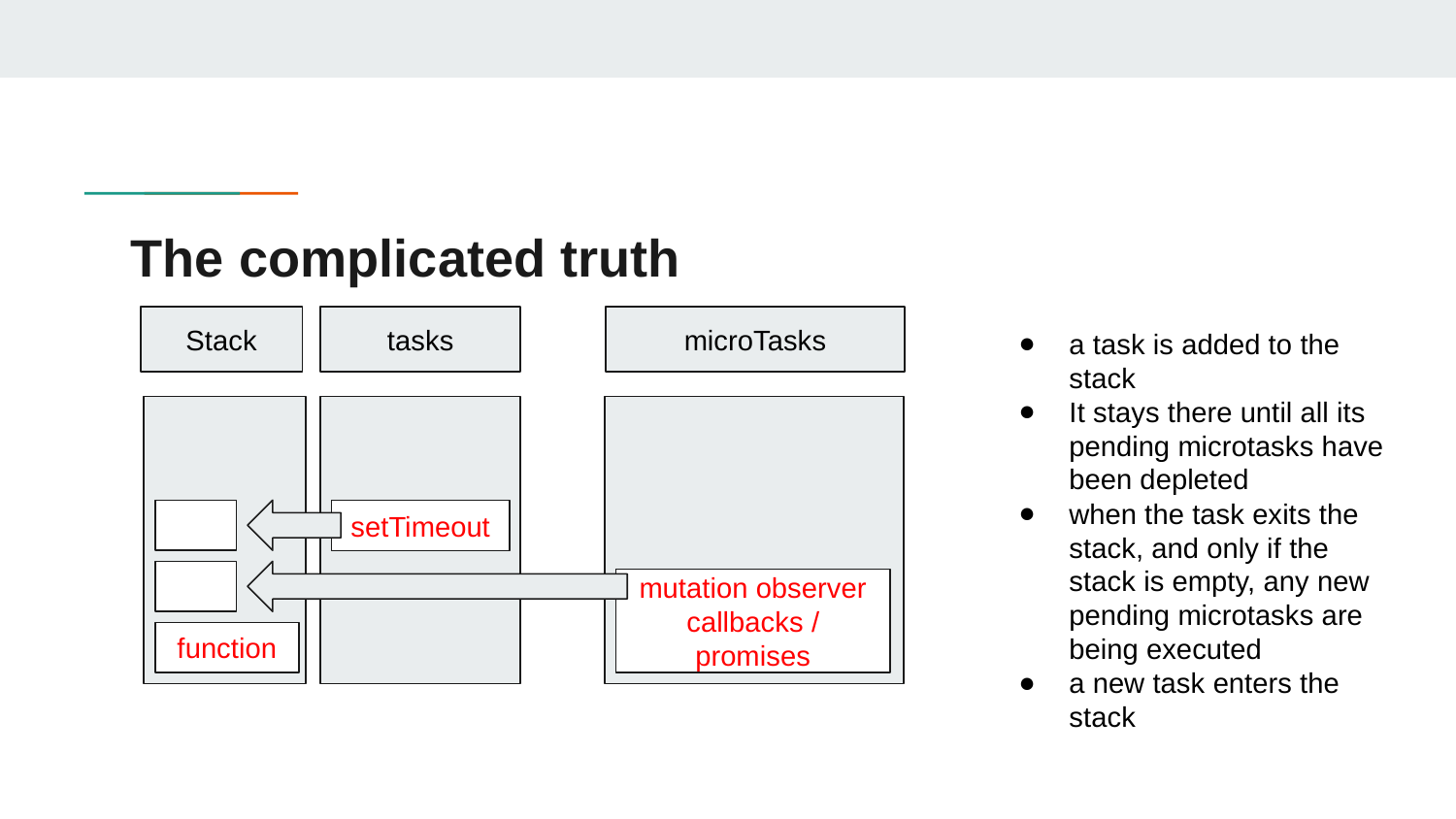

# The complicated truth
Stack
tasks
microTasks
a task is added to the stack
It stays there until all its pending microtasks have been depleted
when the task exits the stack, and only if the stack is empty, any new pending microtasks are being executed
a new task enters the stack

setTimeout

mutation observer callbacks / promises
function